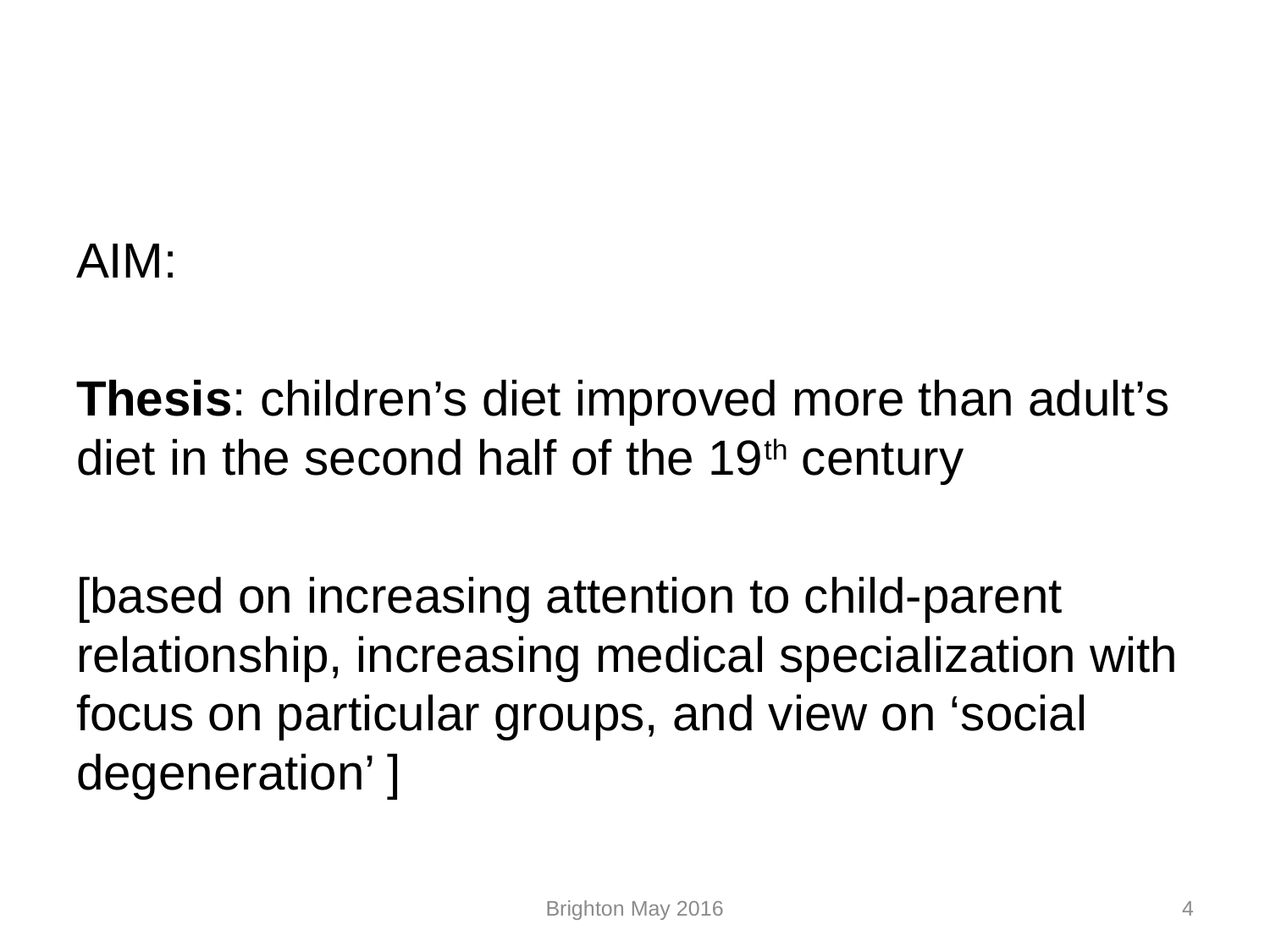

#
AIM:

Thesis: children’s diet improved more than adult’s diet in the second half of the 19th century

[based on increasing attention to child-parent relationship, increasing medical specialization with focus on particular groups, and view on ‘social degeneration’ ]
Brighton May 2016
4